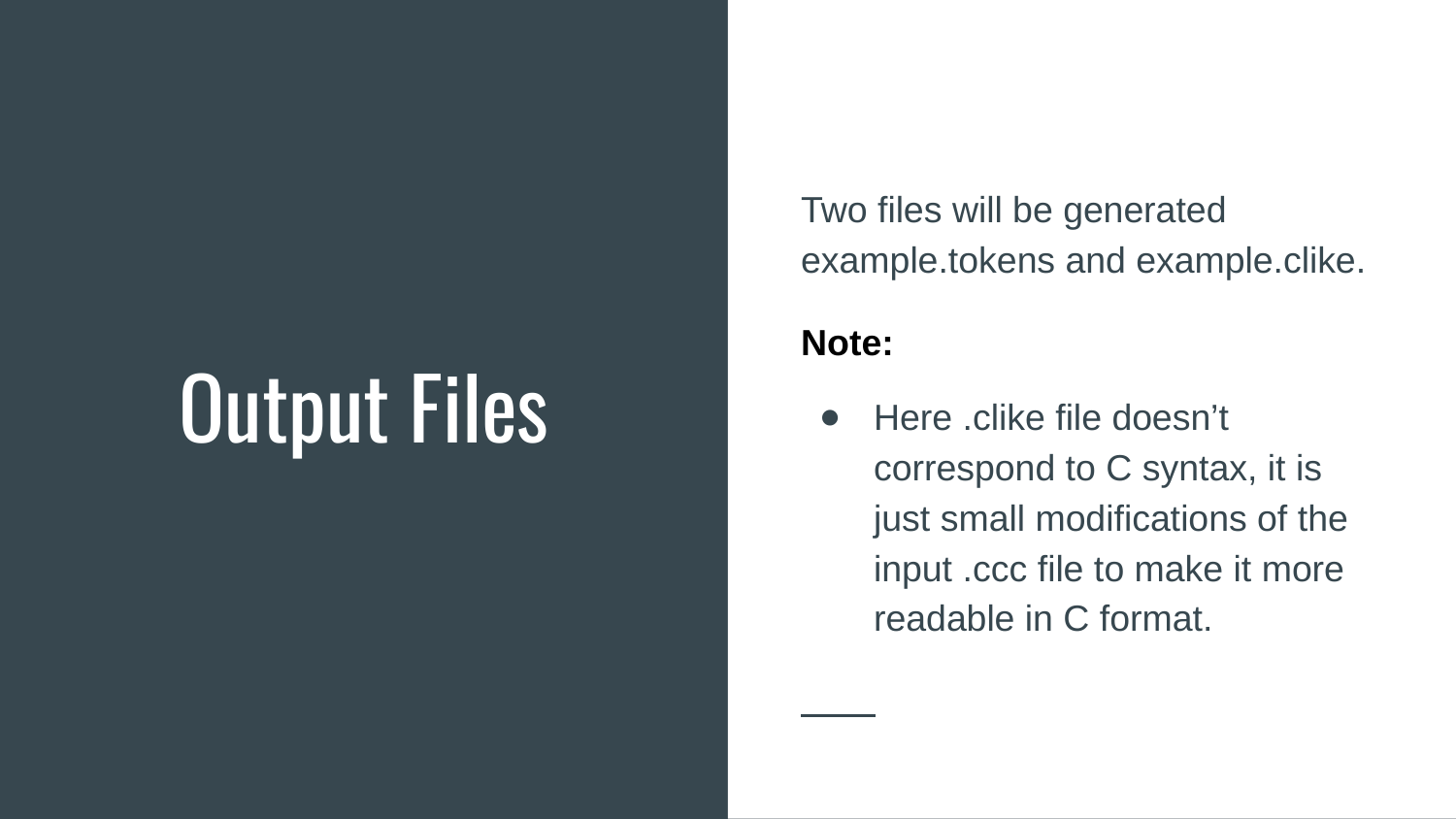

Two files will be generated example.tokens and example.clike.
Note:

Here .clike file doesn’t correspond to C syntax, it is just small modifications of the input .ccc file to make it more readable in C format.
# Output Files